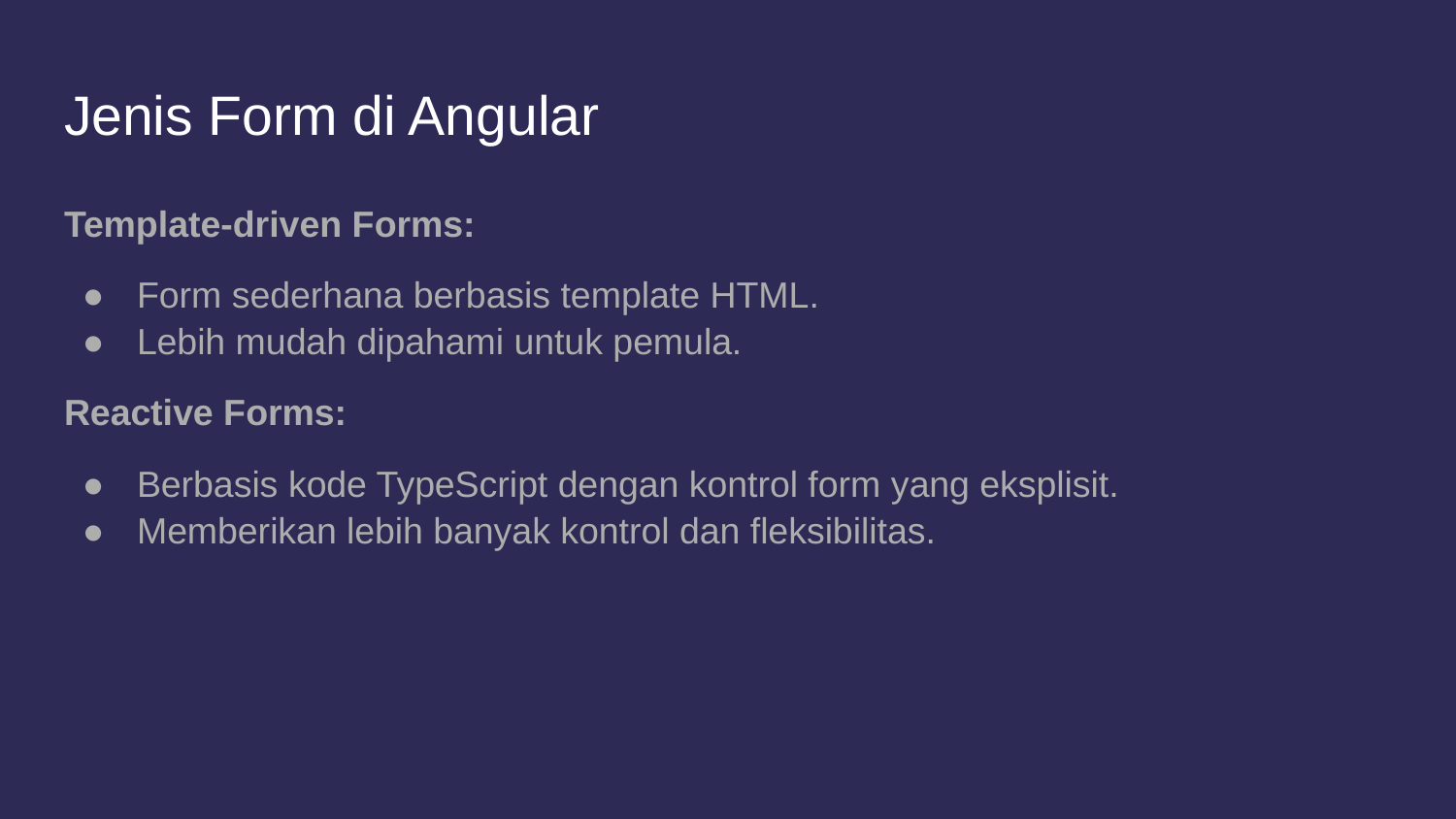

# Jenis Form di Angular
Template-driven Forms:
Form sederhana berbasis template HTML.
Lebih mudah dipahami untuk pemula.
Reactive Forms:
Berbasis kode TypeScript dengan kontrol form yang eksplisit.
Memberikan lebih banyak kontrol dan fleksibilitas.